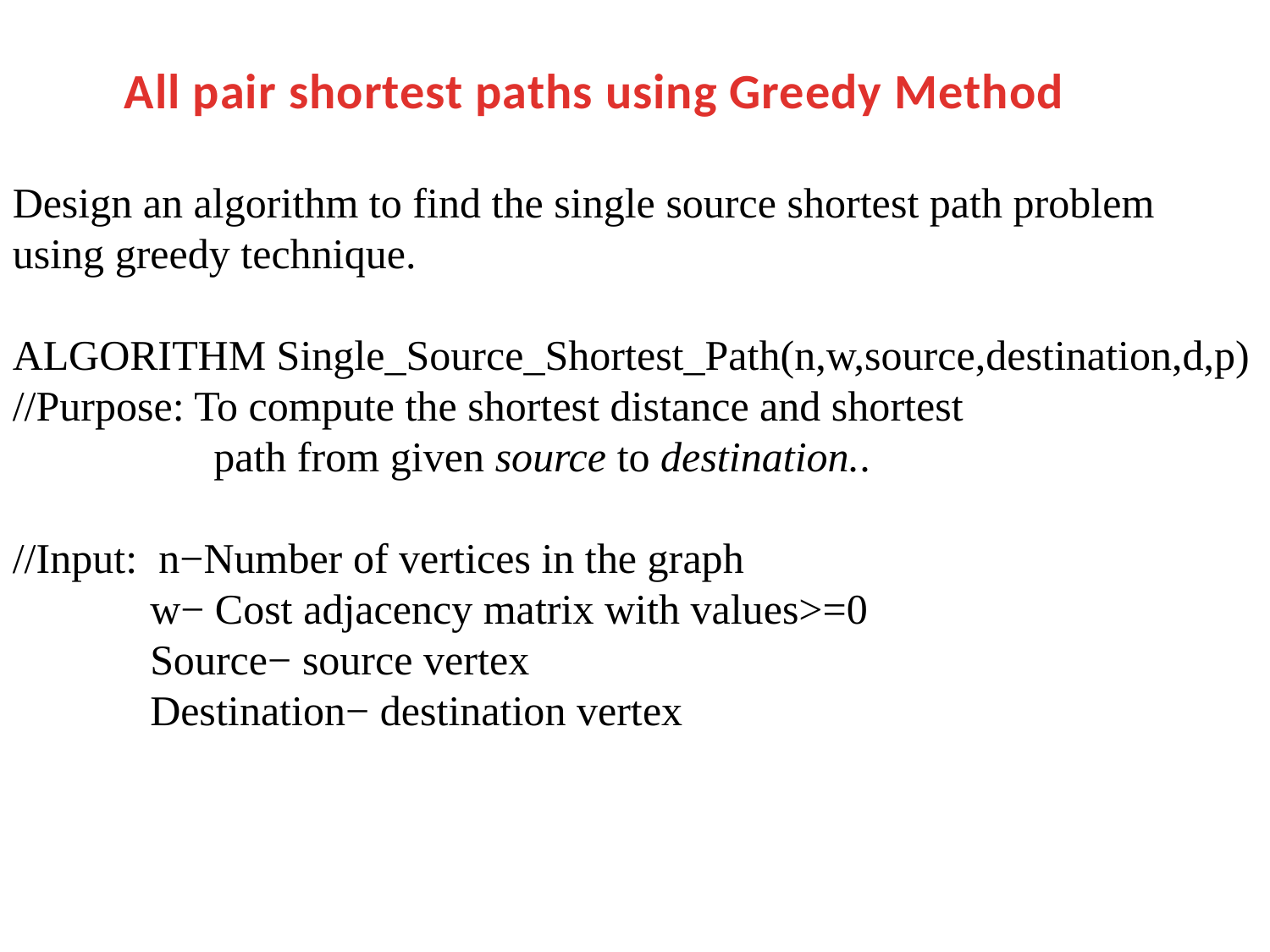

All pair shortest paths using Greedy Method
Design an algorithm to find the single source shortest path problem using greedy technique.

ALGORITHM Single_Source_Shortest_Path(n,w,source,destination,d,p)
//Purpose: To compute the shortest distance and shortest
                   path from given source to destination..

//Input:  n−Number of vertices in the graph
	 w− Cost adjacency matrix with values>=0
	 Source− source vertex
	 Destination− destination vertex